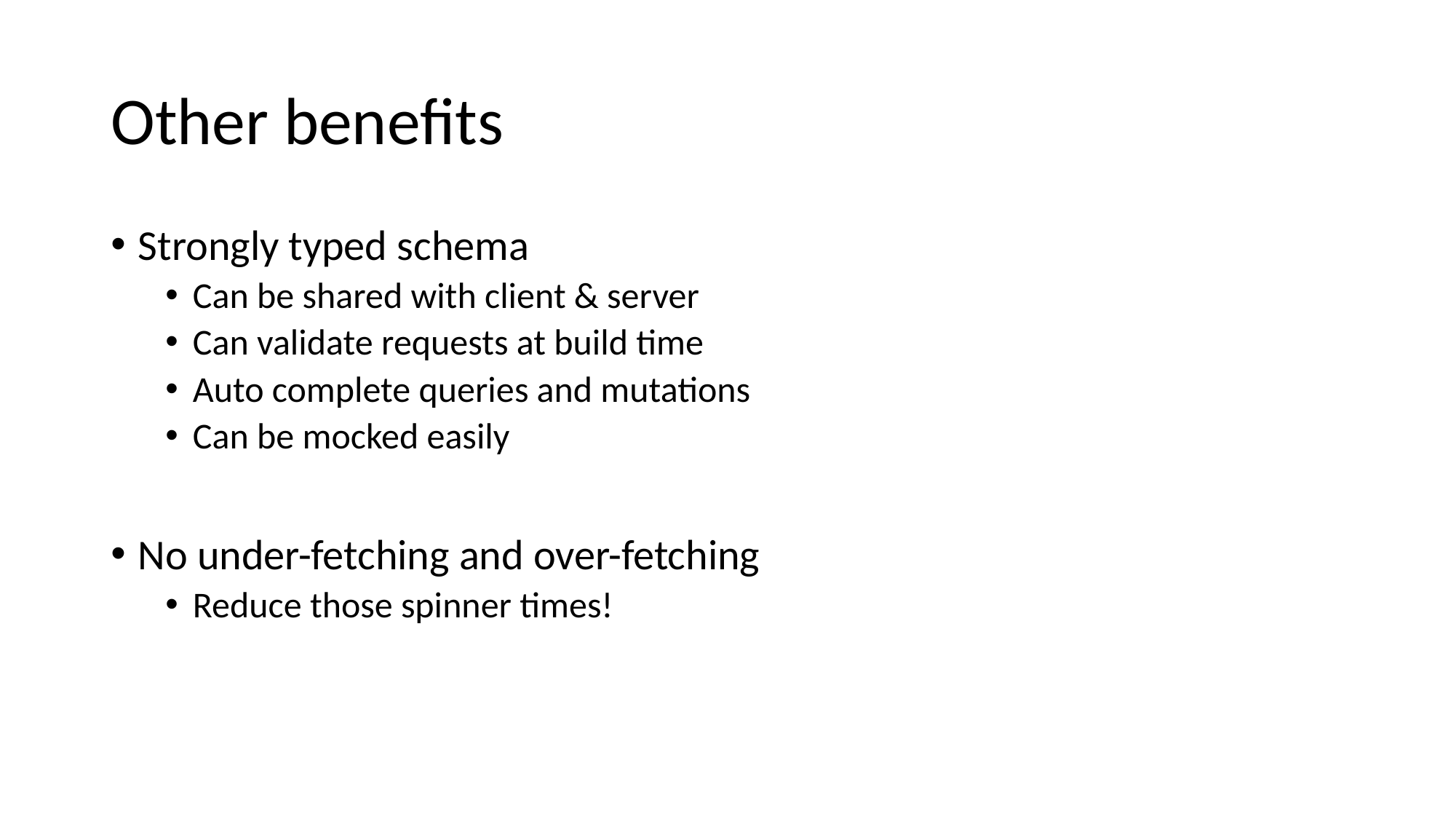

# Other benefits
Strongly typed schema
Can be shared with client & server
Can validate requests at build time
Auto complete queries and mutations
Can be mocked easily

No under-fetching and over-fetching
Reduce those spinner times!